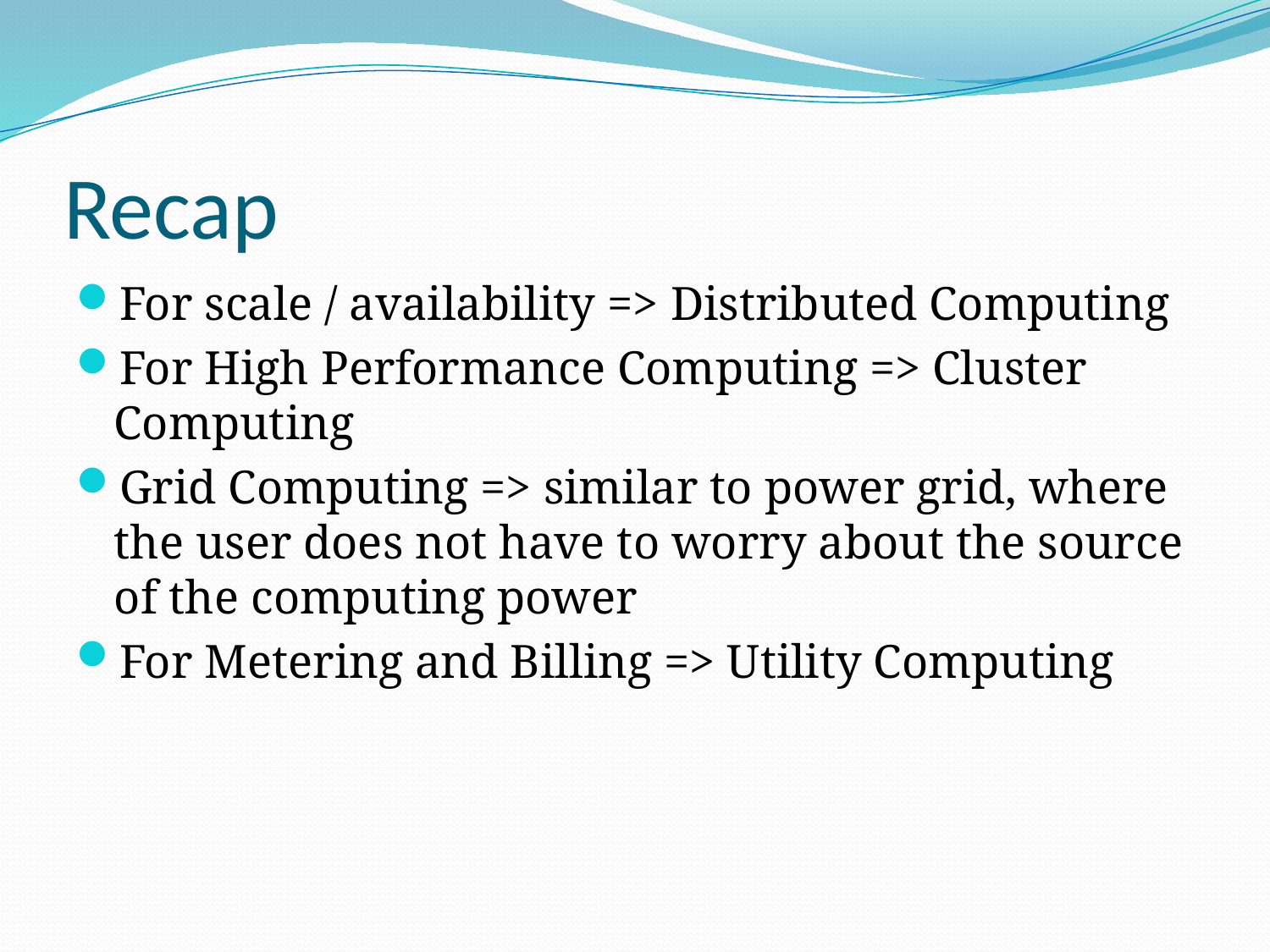

# Recap
For scale / availability => Distributed Computing
For High Performance Computing => Cluster Computing
Grid Computing => similar to power grid, where the user does not have to worry about the source of the computing power
For Metering and Billing => Utility Computing